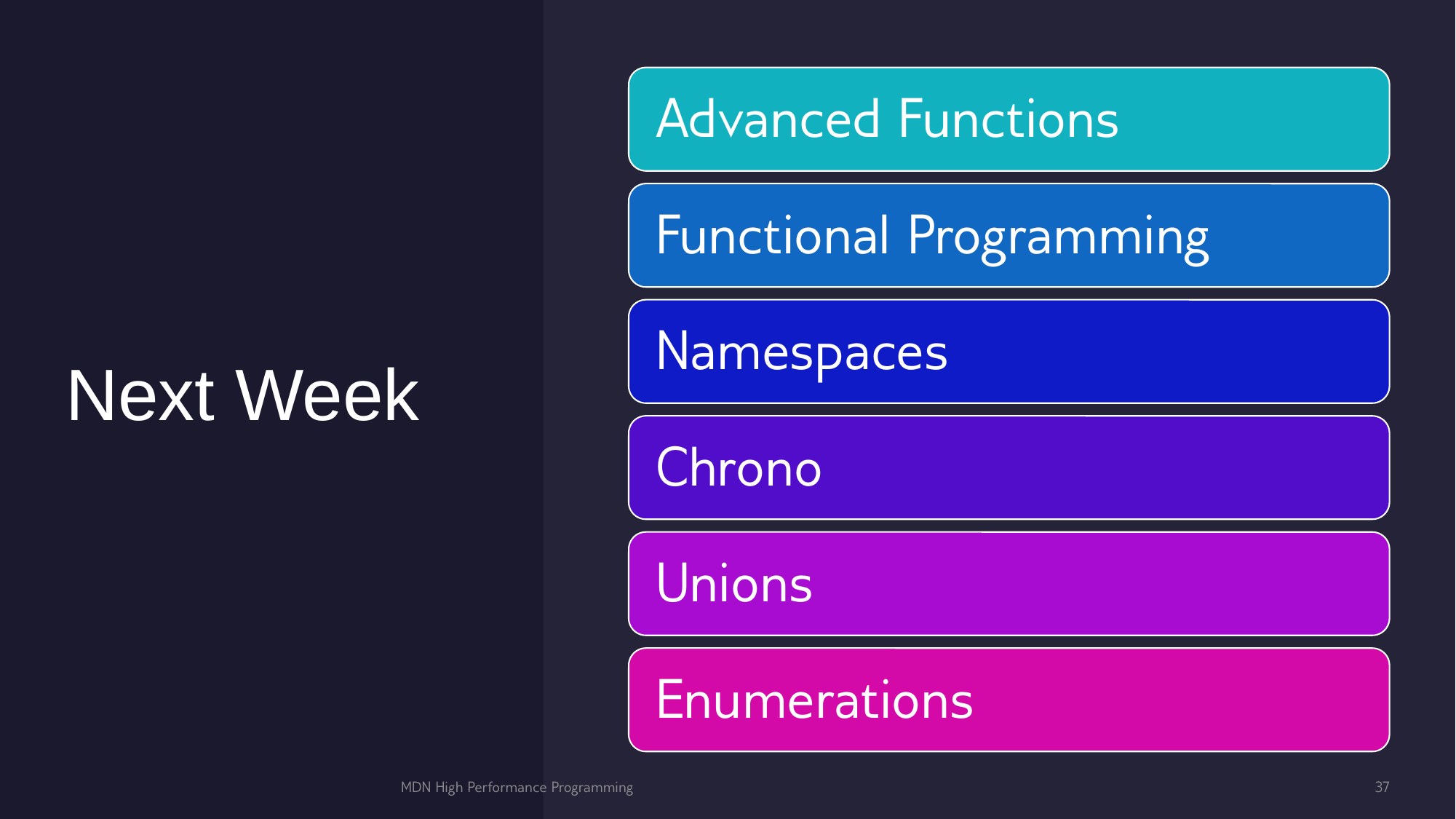

# Next Week
Advanced Functions
Functional Programming
Namespaces
Chrono
Unions
Enumerations
MDN High Performance Programming
37